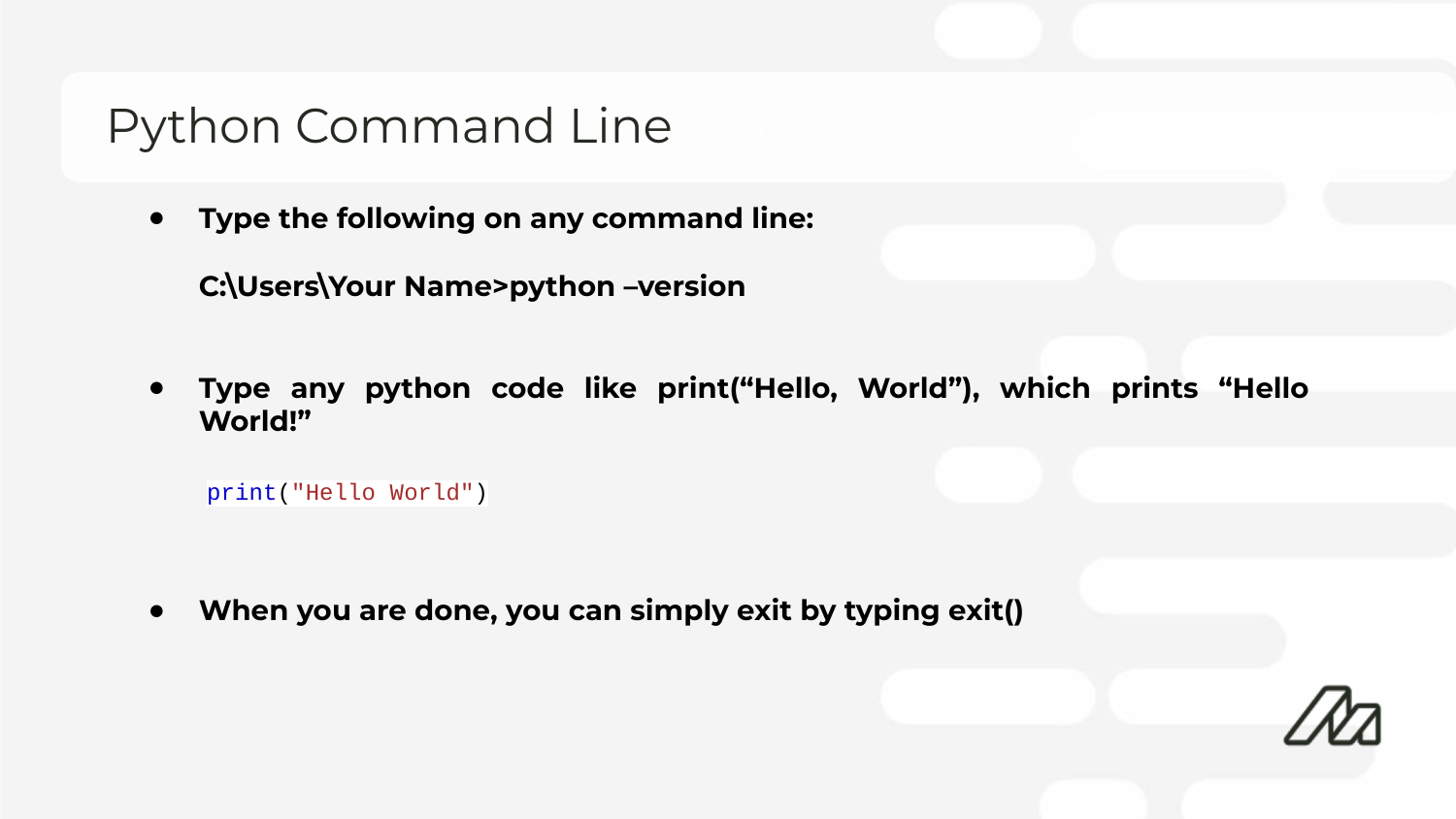

# Python Command Line
Type the following on any command line:

C:\Users\Your Name>python –version

Type any python code like print(“Hello, World”), which prints “Hello World!”

 print("Hello World")

When you are done, you can simply exit by typing exit()